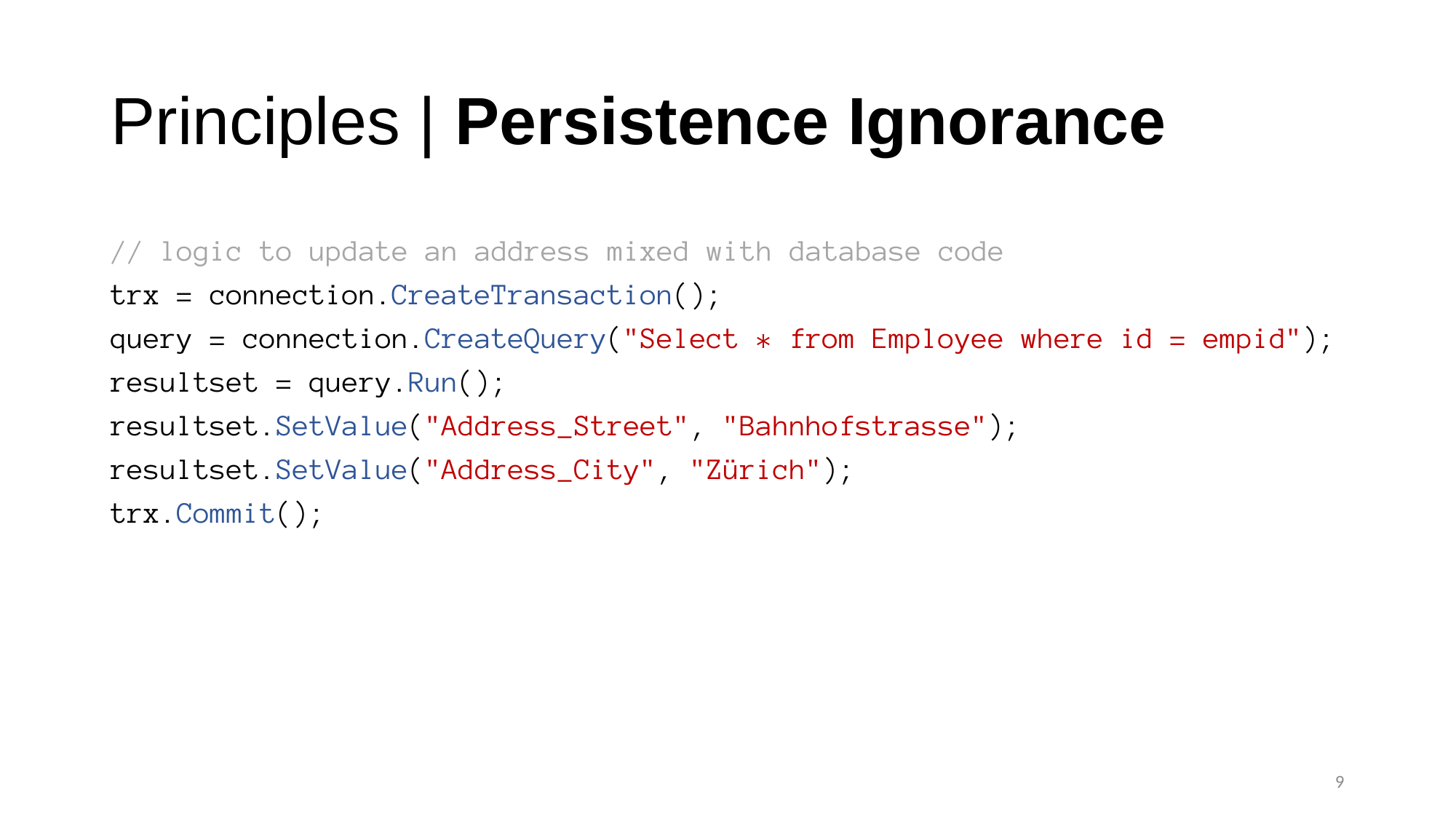

# Principles | Persistence Ignorance
// logic to update an address mixed with database code
trx = connection.CreateTransaction();
query = connection.CreateQuery("Select * from Employee where id = empid");
resultset = query.Run();
resultset.SetValue("Address_Street", "Bahnhofstrasse");
resultset.SetValue("Address_City", "Zürich");
trx.Commit();
9